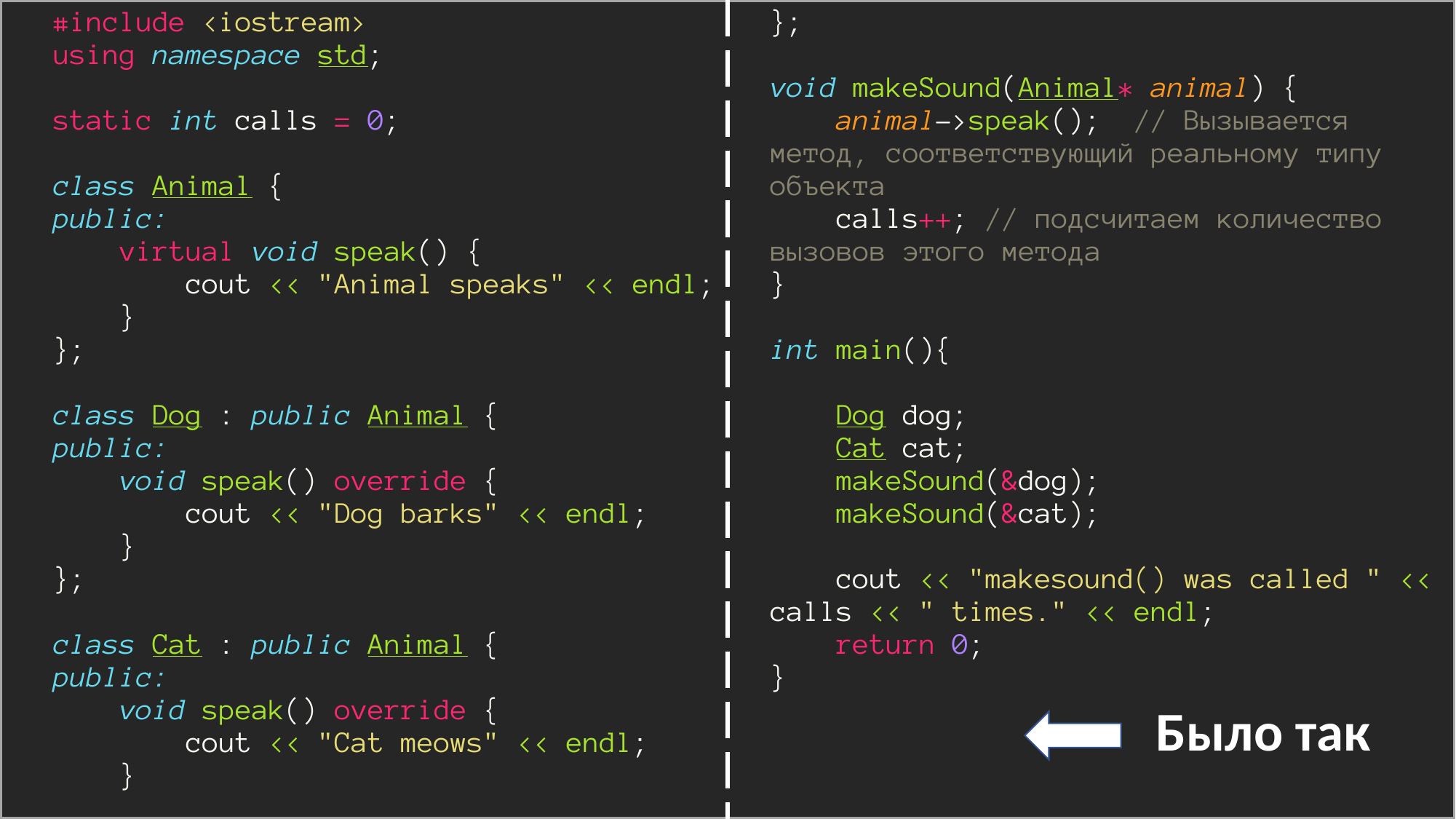

#include <iostream>
using namespace std;
static int calls = 0;
class Animal {
public:
    virtual void speak() {
        cout << "Animal speaks" << endl;
    }
};
class Dog : public Animal {
public:
    void speak() override {
        cout << "Dog barks" << endl;
    }
};
class Cat : public Animal {
public:
    void speak() override {
        cout << "Cat meows" << endl;
    }
};
void makeSound(Animal* animal) {
    animal->speak();  // Вызывается метод, соответствующий реальному типу объекта
    calls++; // подсчитаем количество вызовов этого метода
}
int main(){
    Dog dog;
    Cat cat;
    makeSound(&dog);
    makeSound(&cat);
    cout << "makesound() was called " << calls << " times." << endl;
    return 0;
}
Было так